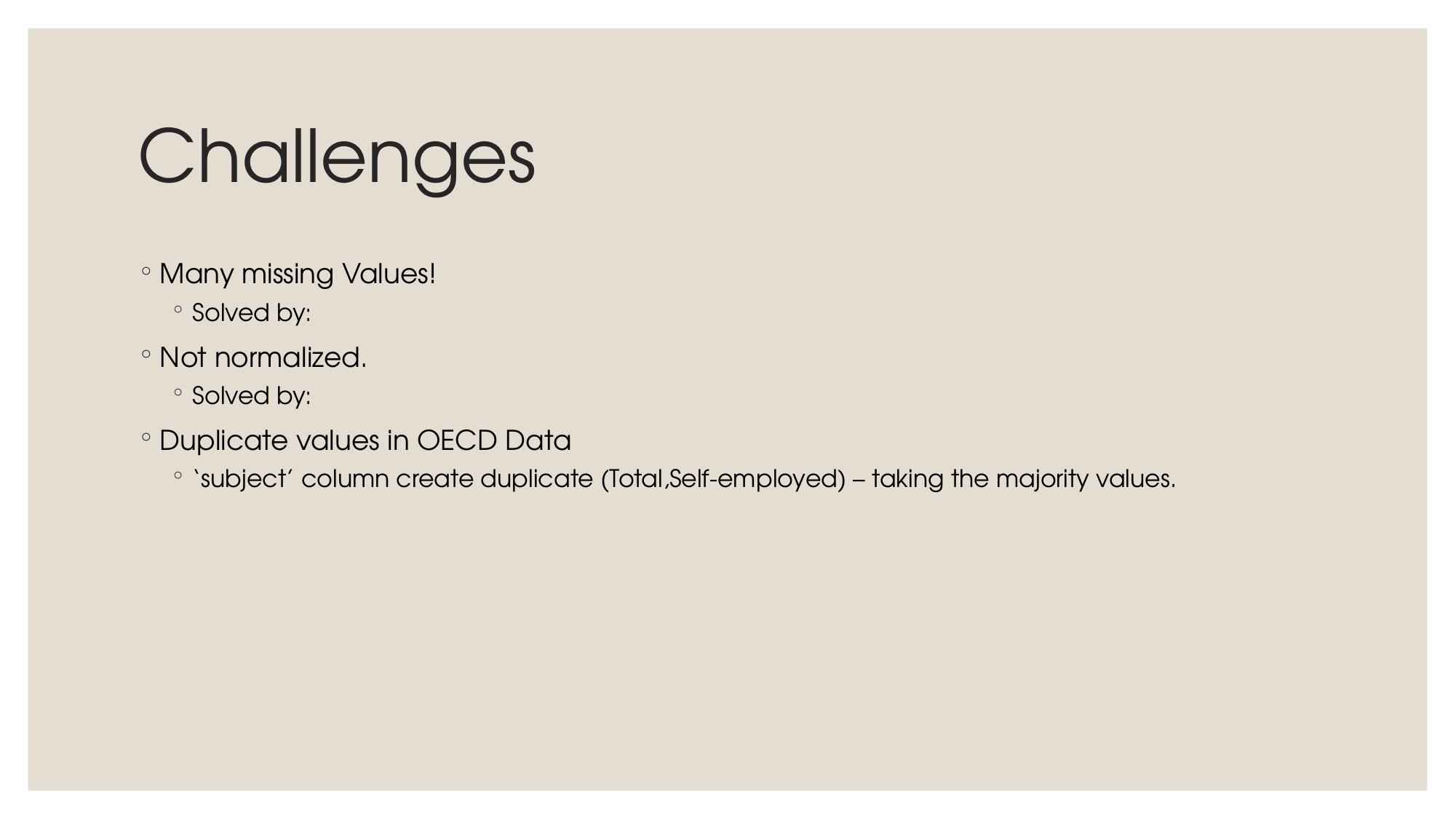

# Challenges
Many missing Values!
Solved by:
Not normalized.
Solved by:
Duplicate values in OECD Data
‘subject’ column create duplicate (Total,Self-employed) – taking the majority values.